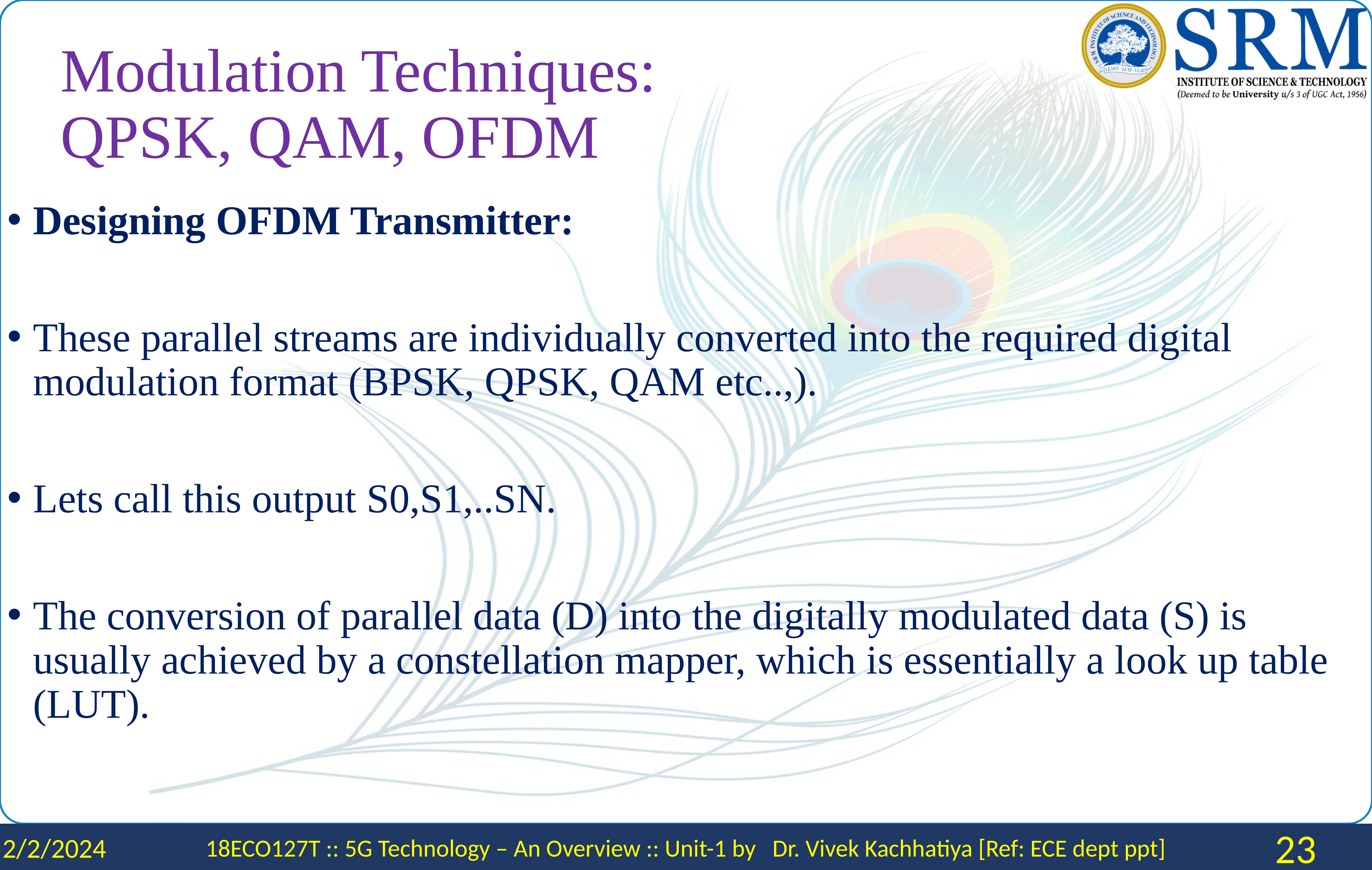

# Modulation Techniques: QPSK, QAM, OFDM
Designing OFDM Transmitter:

These parallel streams are individually converted into the required digital modulation format (BPSK, QPSK, QAM etc..,).

Lets call this output S0,S1,..SN.

The conversion of parallel data (D) into the digitally modulated data (S) is usually achieved by a constellation mapper, which is essentially a look up table (LUT).
2/2/2024
18ECO127T :: 5G Technology – An Overview :: Unit-1 by   Dr. Vivek Kachhatiya [Ref: ECE dept ppt]
23